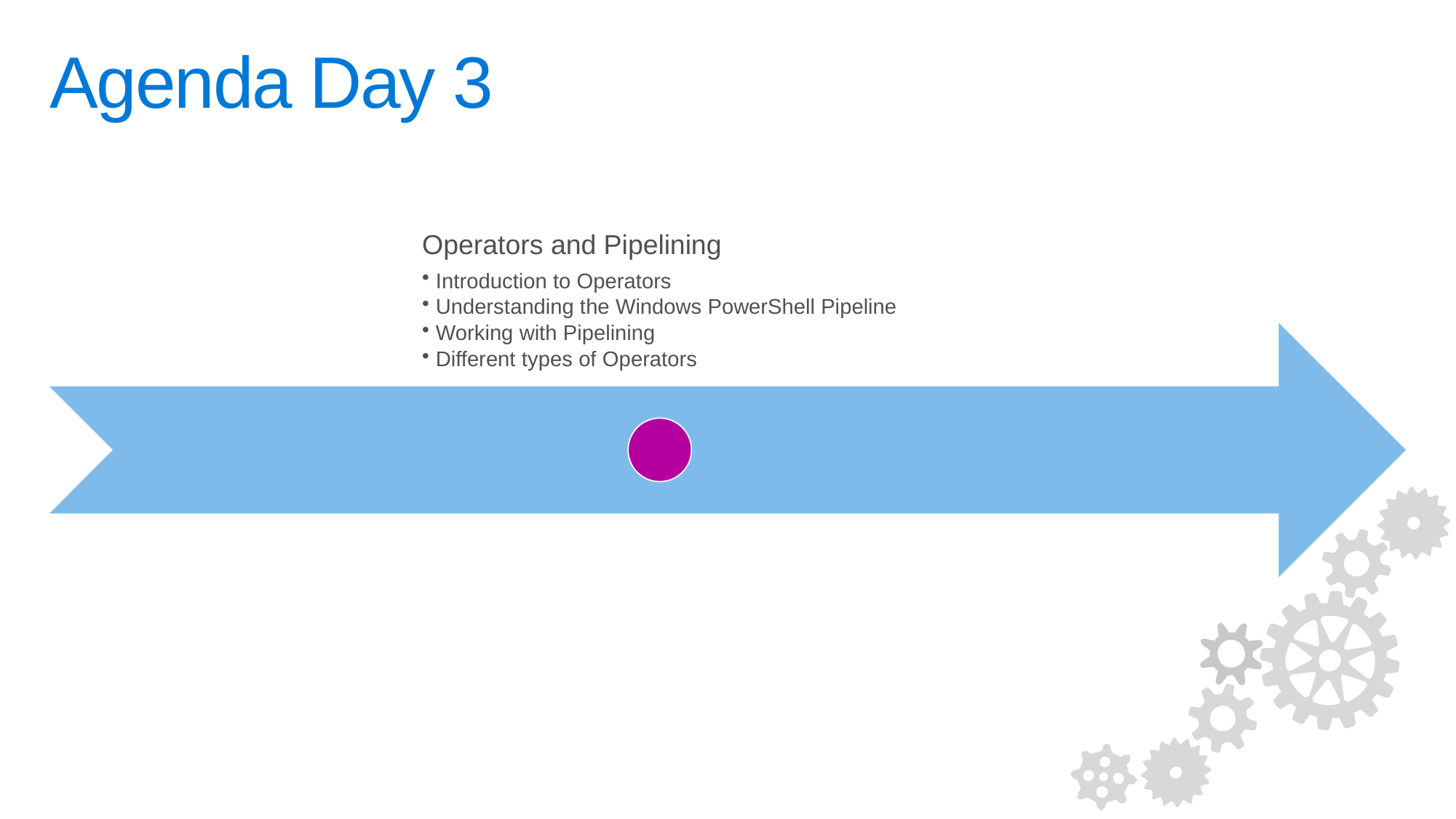

# Agenda Day 3
Operators and Pipelining
Introduction to Operators
Understanding the Windows PowerShell Pipeline
Working with Pipelining
Different types of Operators